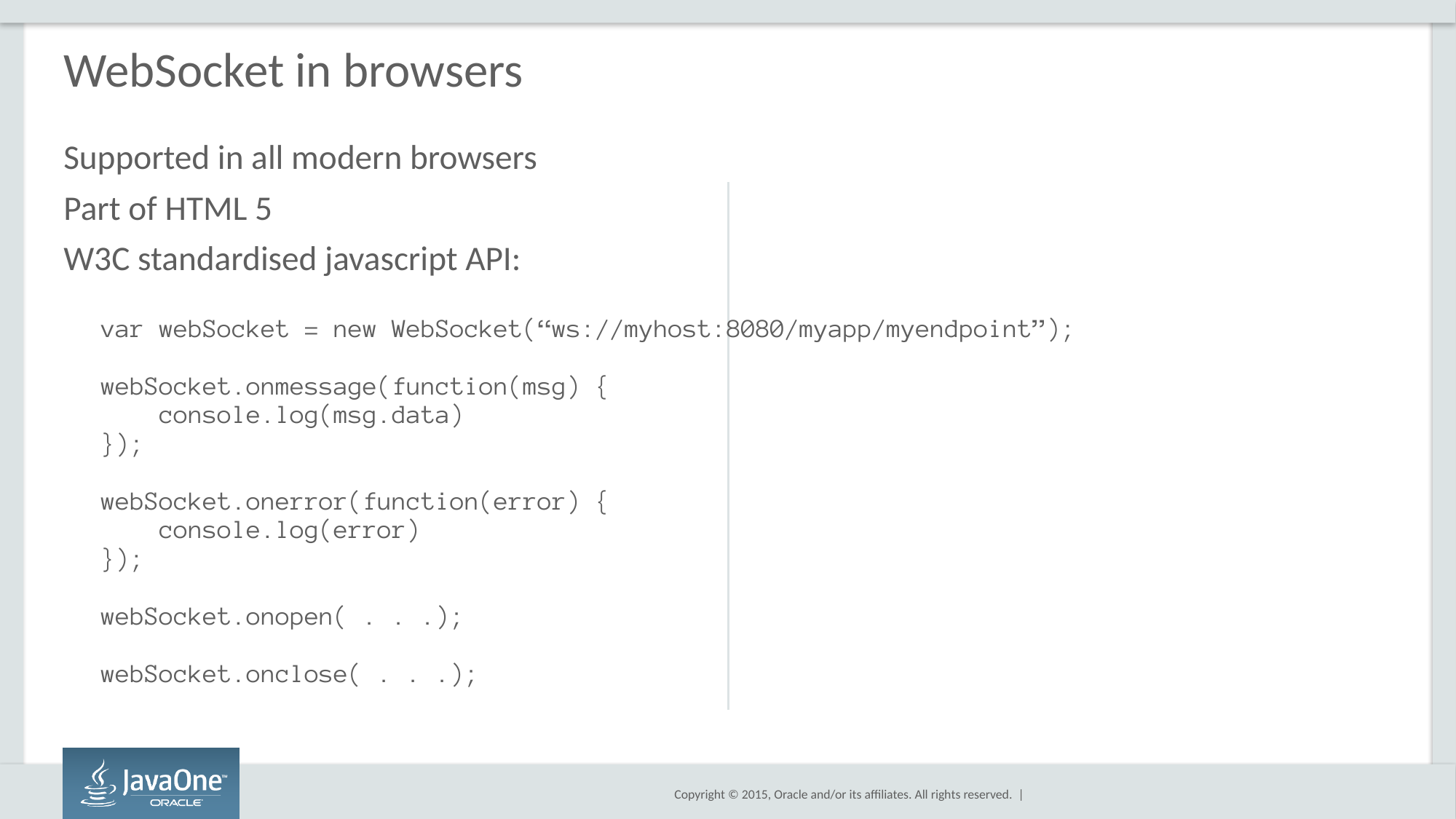

# WebSocket in browsers
Supported in all modern browsers
Part of HTML 5
W3C standardised javascript API:
var webSocket = new WebSocket(“ws://myhost:8080/myapp/myendpoint”);

webSocket.onmessage(function(msg) {
    console.log(msg.data)
});

webSocket.onerror(function(error) {
    console.log(error)
});

webSocket.onopen( . . .);

webSocket.onclose( . . .);